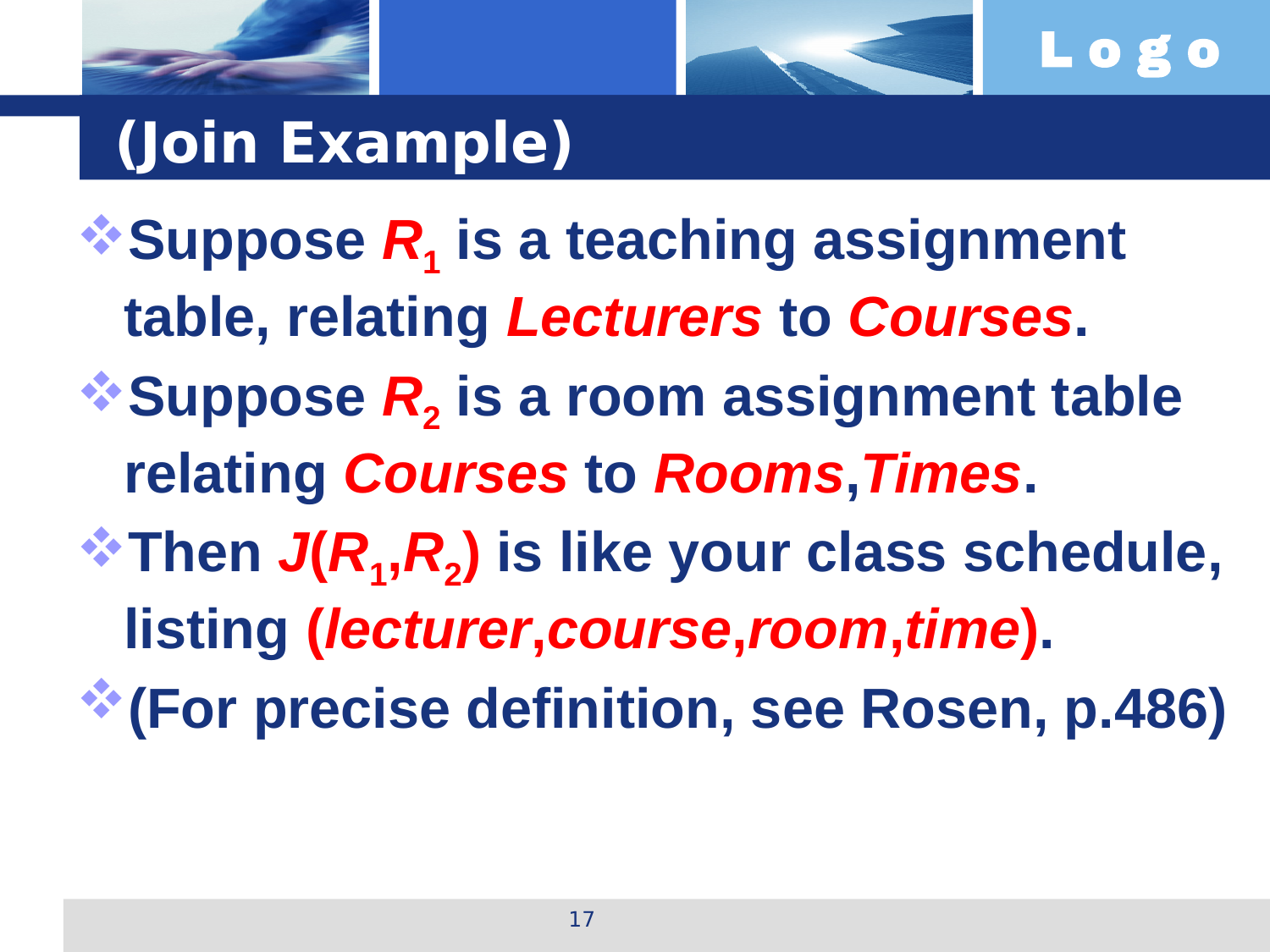

# (Join Example)
Suppose R1 is a teaching assignment table, relating Lecturers to Courses.
Suppose R2 is a room assignment table relating Courses to Rooms,Times.
Then J(R1,R2) is like your class schedule, listing (lecturer,course,room,time).
(For precise definition, see Rosen, p.486)
17